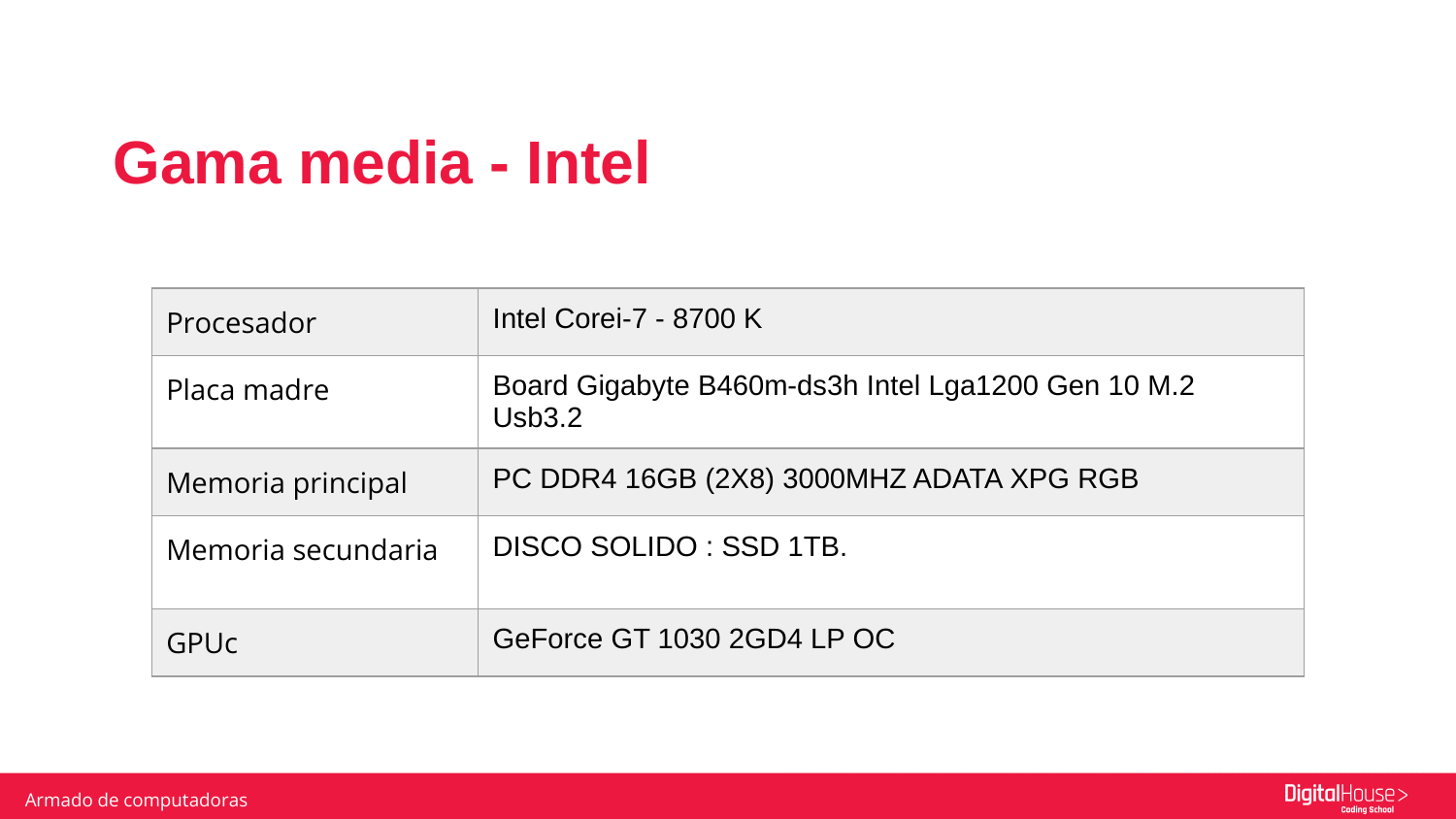

Gama media - Intel

| Procesador | Intel Corei-7 - 8700 K |
| --- | --- |
| Placa madre | Board Gigabyte B460m-ds3h Intel Lga1200 Gen 10 M.2 Usb3.2 |
| Memoria principal | PC DDR4 16GB (2X8) 3000MHZ ADATA XPG RGB |
| Memoria secundaria | DISCO SOLIDO : SSD 1TB. |
| GPUc | GeForce GT 1030 2GD4 LP OC |